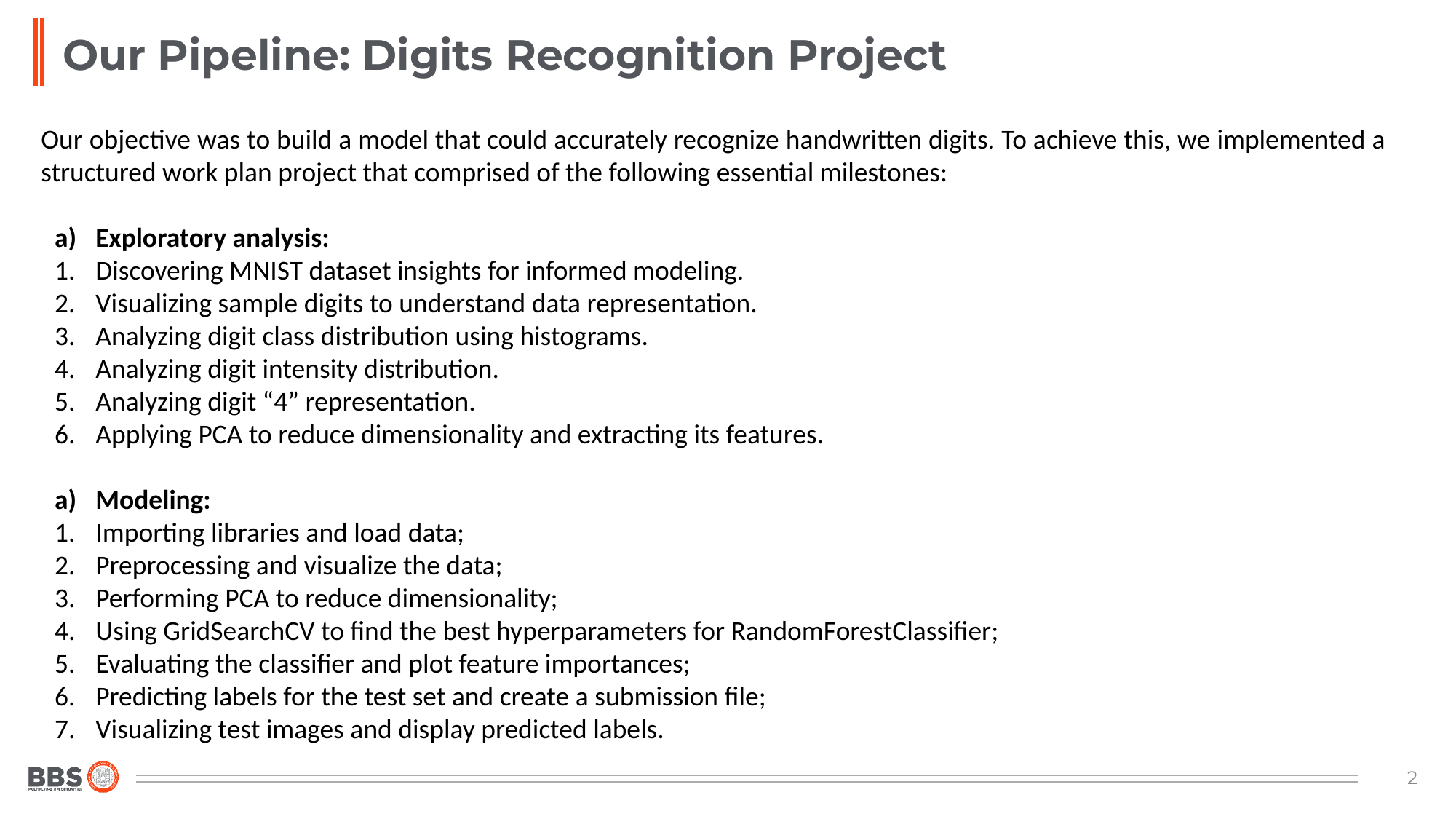

Our Pipeline: Digits Recognition Project
Our objective was to build a model that could accurately recognize handwritten digits. To achieve this, we implemented a structured work plan project that comprised of the following essential milestones:

Exploratory analysis:
Discovering MNIST dataset insights for informed modeling.
Visualizing sample digits to understand data representation.
Analyzing digit class distribution using histograms.
Analyzing digit intensity distribution.
Analyzing digit “4” representation.
Applying PCA to reduce dimensionality and extracting its features.

Modeling:
Importing libraries and load data;
Preprocessing and visualize the data;
Performing PCA to reduce dimensionality;
Using GridSearchCV to find the best hyperparameters for RandomForestClassifier;
Evaluating the classifier and plot feature importances;
Predicting labels for the test set and create a submission file;
Visualizing test images and display predicted labels.

2